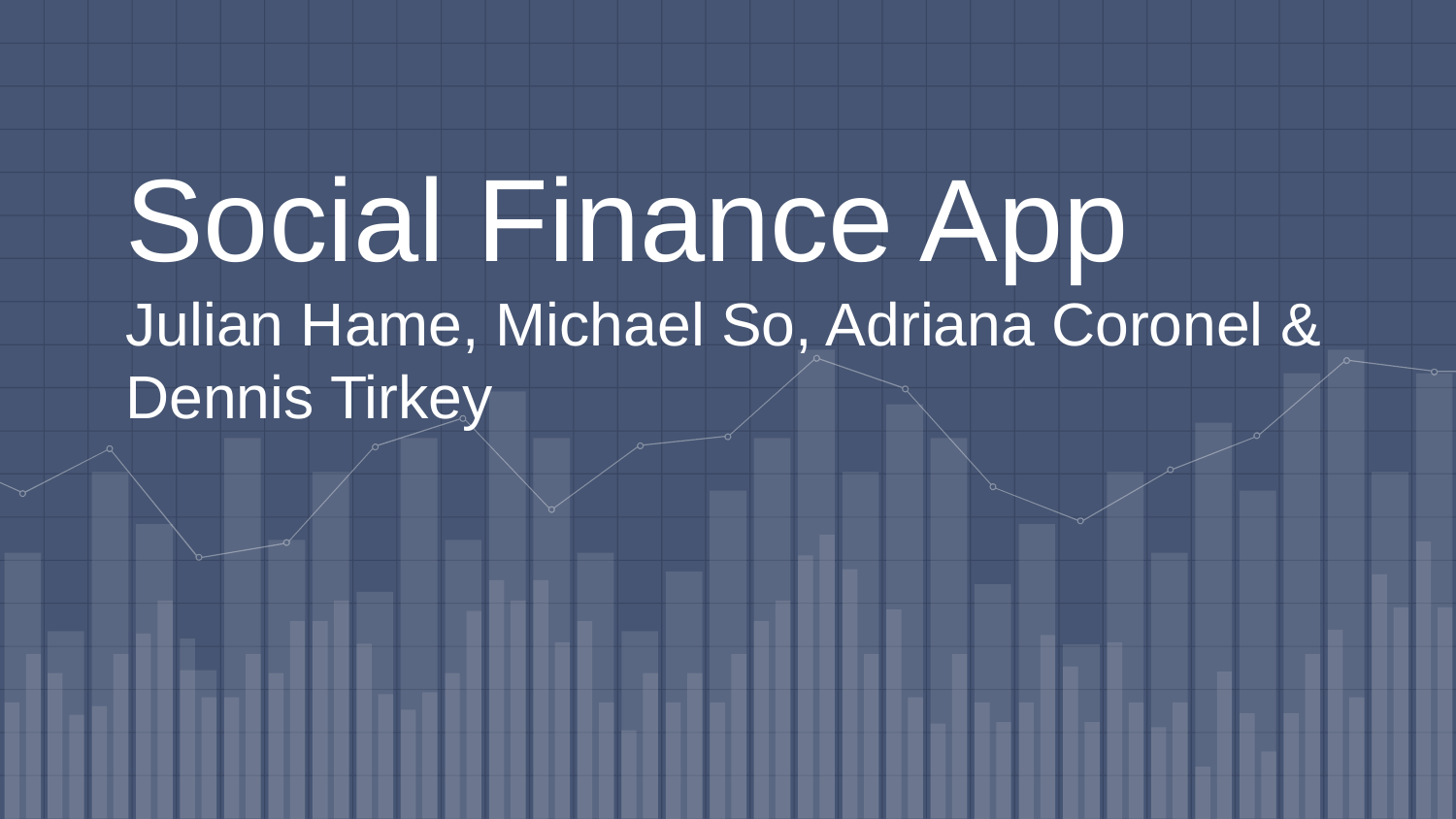

# Social Finance App
Julian Hame, Michael So, Adriana Coronel & Dennis Tirkey